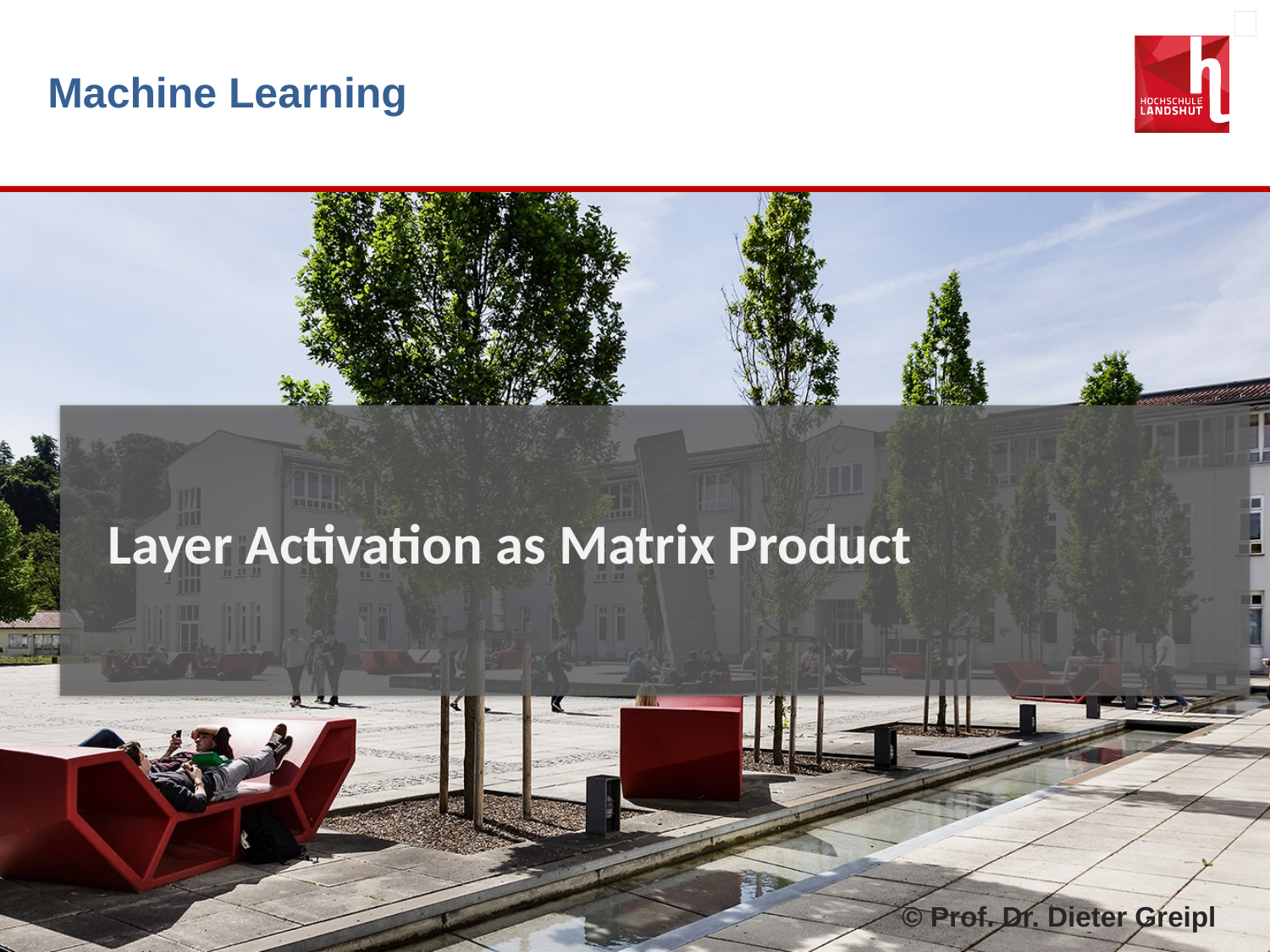

# Machine Learning
Layer Activation as Matrix Product